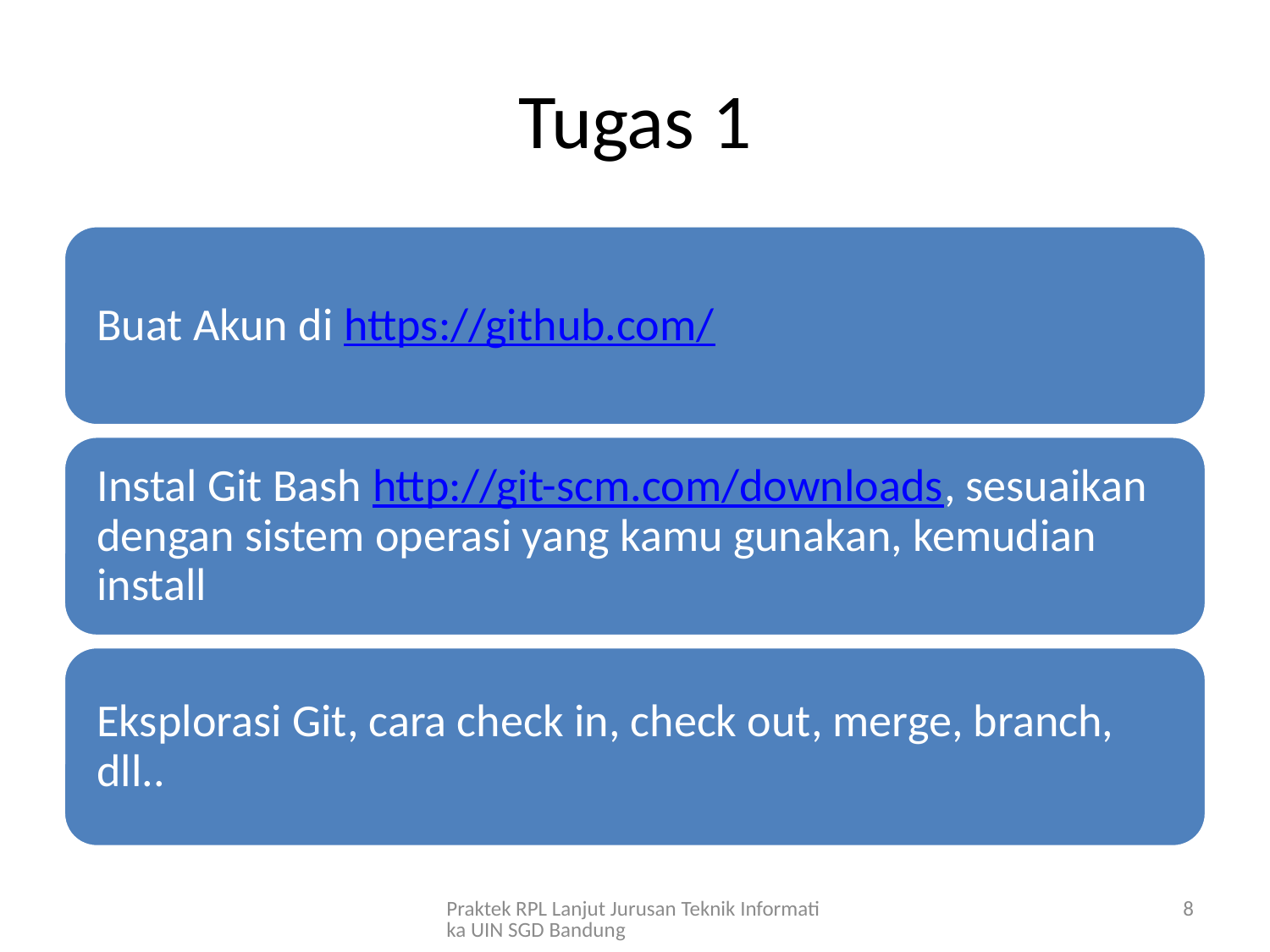

# Tugas 1
Buat Akun di https://github.com/
Instal Git Bash http://git-scm.com/downloads, sesuaikan dengan sistem operasi yang kamu gunakan, kemudian install
Eksplorasi Git, cara check in, check out, merge, branch, dll..
Praktek RPL Lanjut Jurusan Teknik Informatika UIN SGD Bandung
8